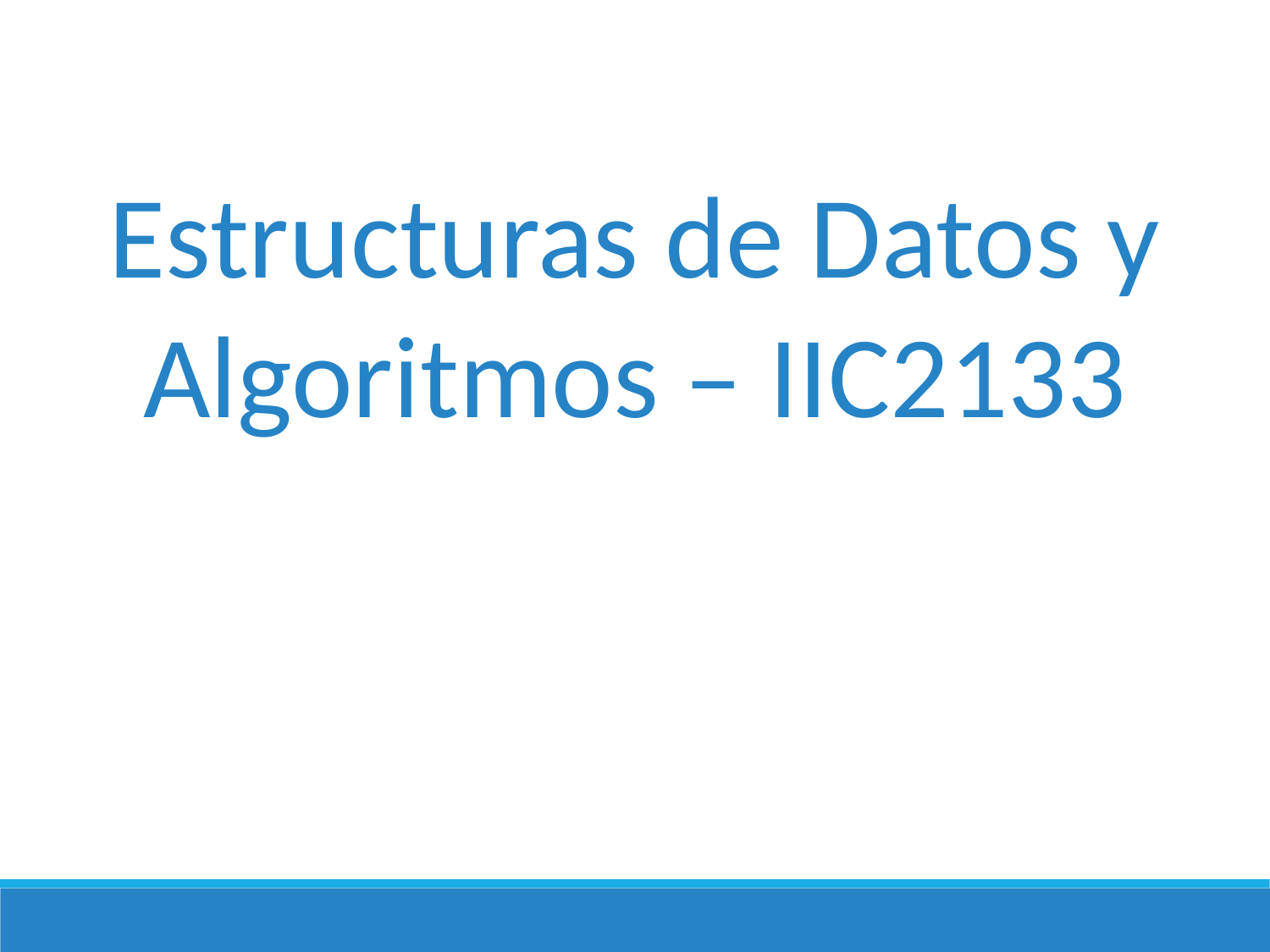

Estructuras de Datos y Algoritmos – iic2133